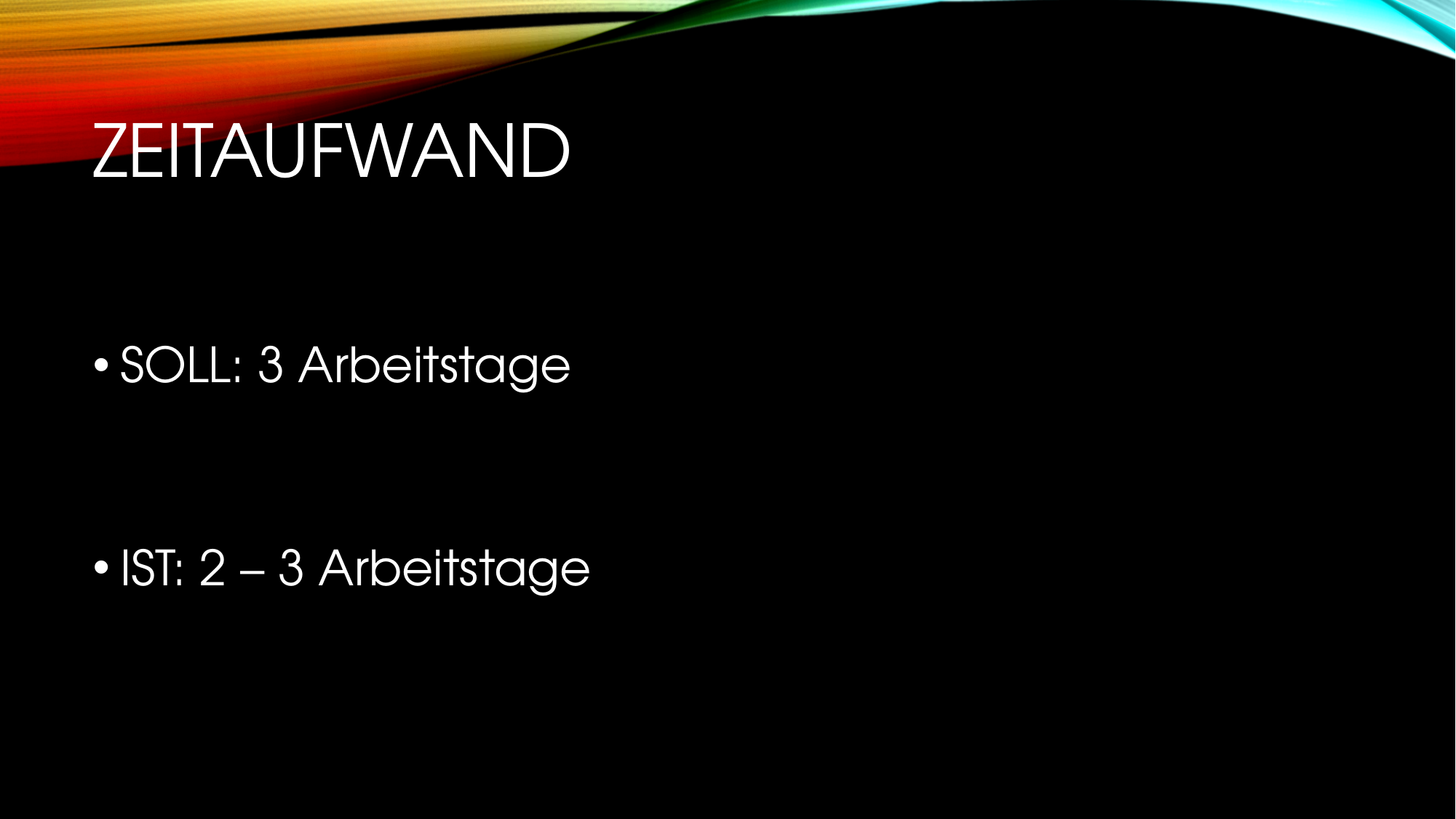

# Zeitaufwand

SOLL: 3 Arbeitstage

IST: 2 – 3 Arbeitstage